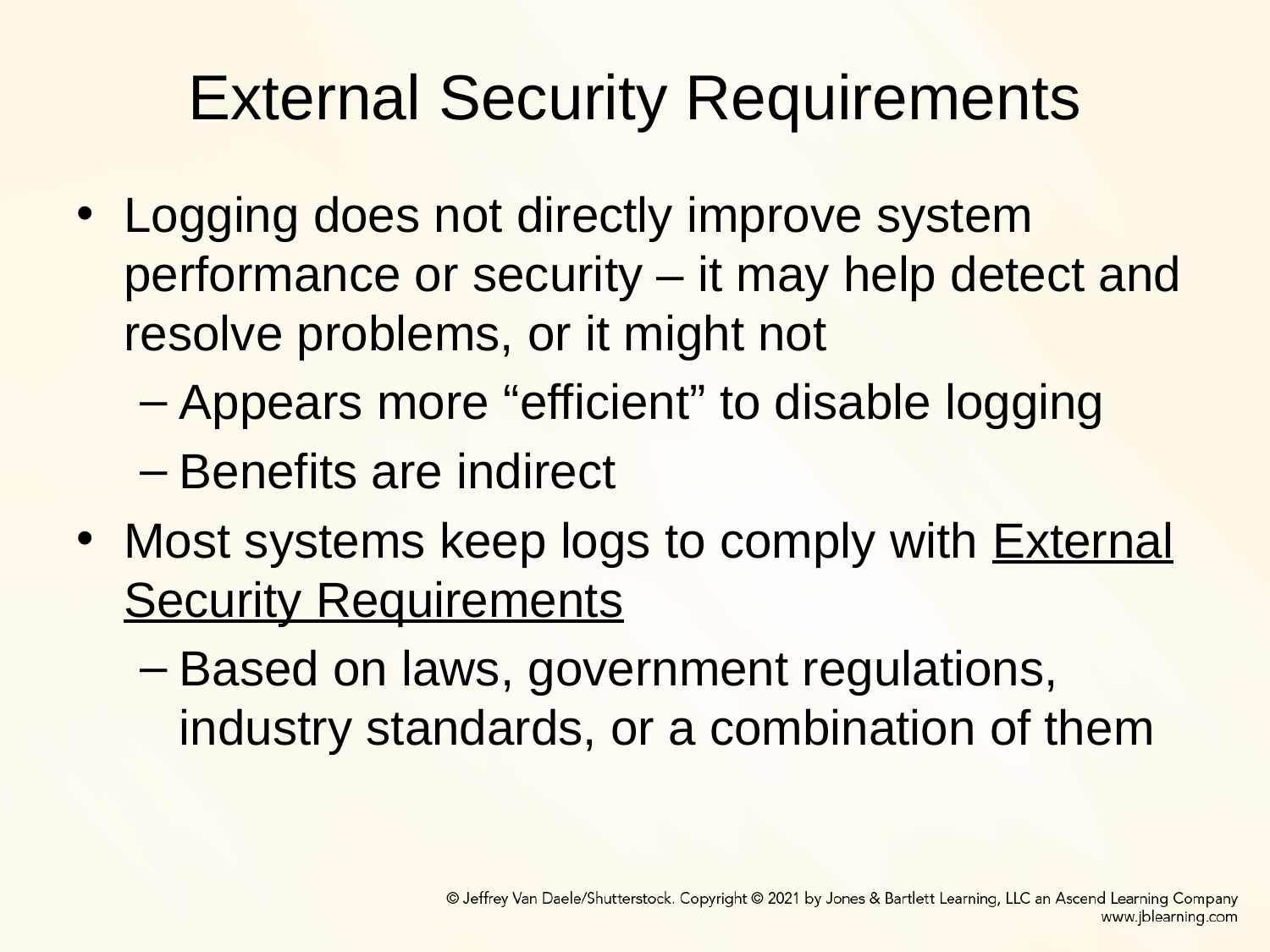

# External Security Requirements
Logging does not directly improve system performance or security – it may help detect and resolve problems, or it might not
Appears more “efficient” to disable logging
Benefits are indirect
Most systems keep logs to comply with External Security Requirements
Based on laws, government regulations, industry standards, or a combination of them